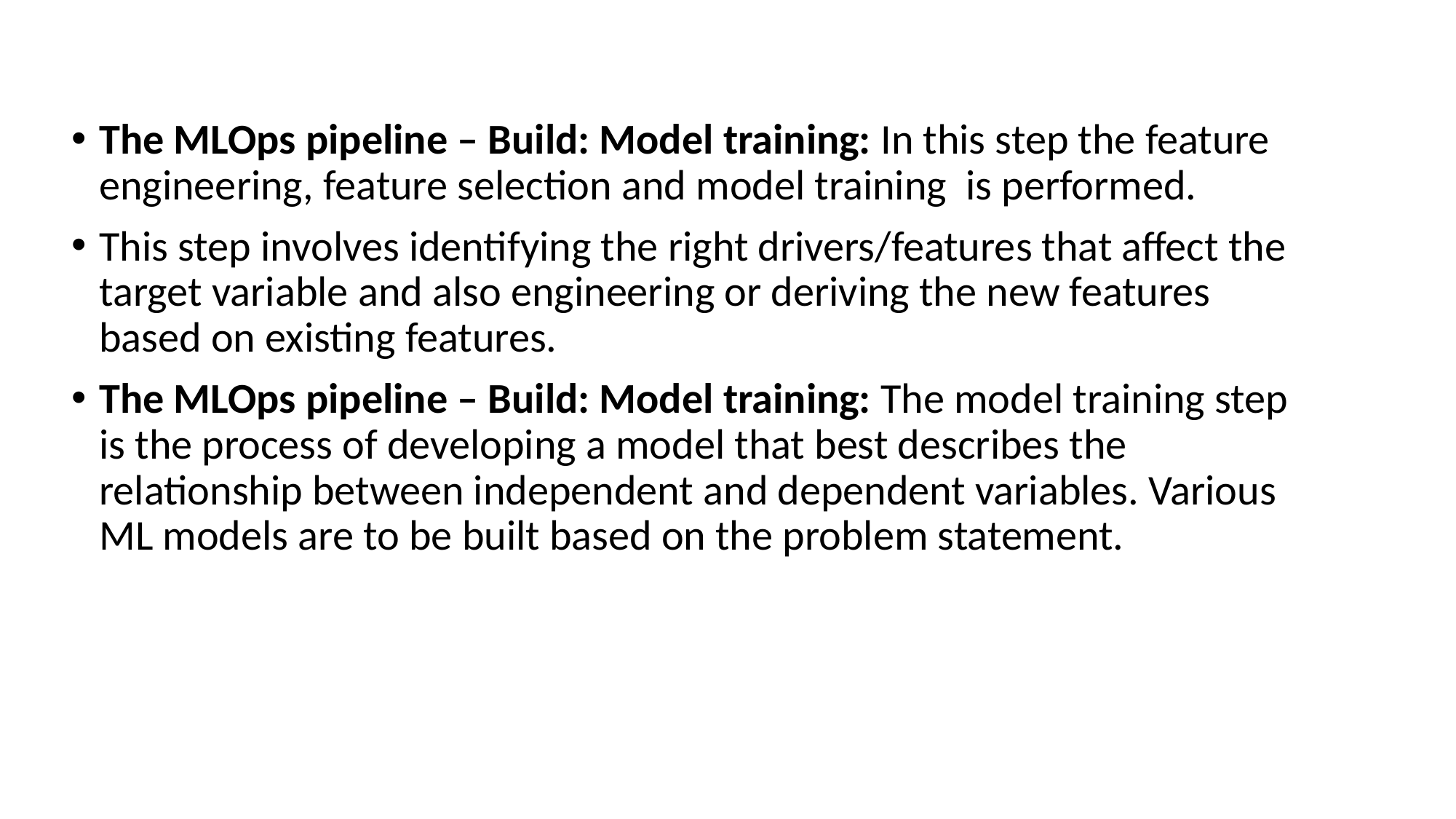

The MLOps pipeline – Build: Model training: In this step the feature engineering, feature selection and model training  is performed.
This step involves identifying the right drivers/features that affect the target variable and also engineering or deriving the new features based on existing features.
The MLOps pipeline – Build: Model training: The model training step is the process of developing a model that best describes the relationship between independent and dependent variables. Various ML models are to be built based on the problem statement.